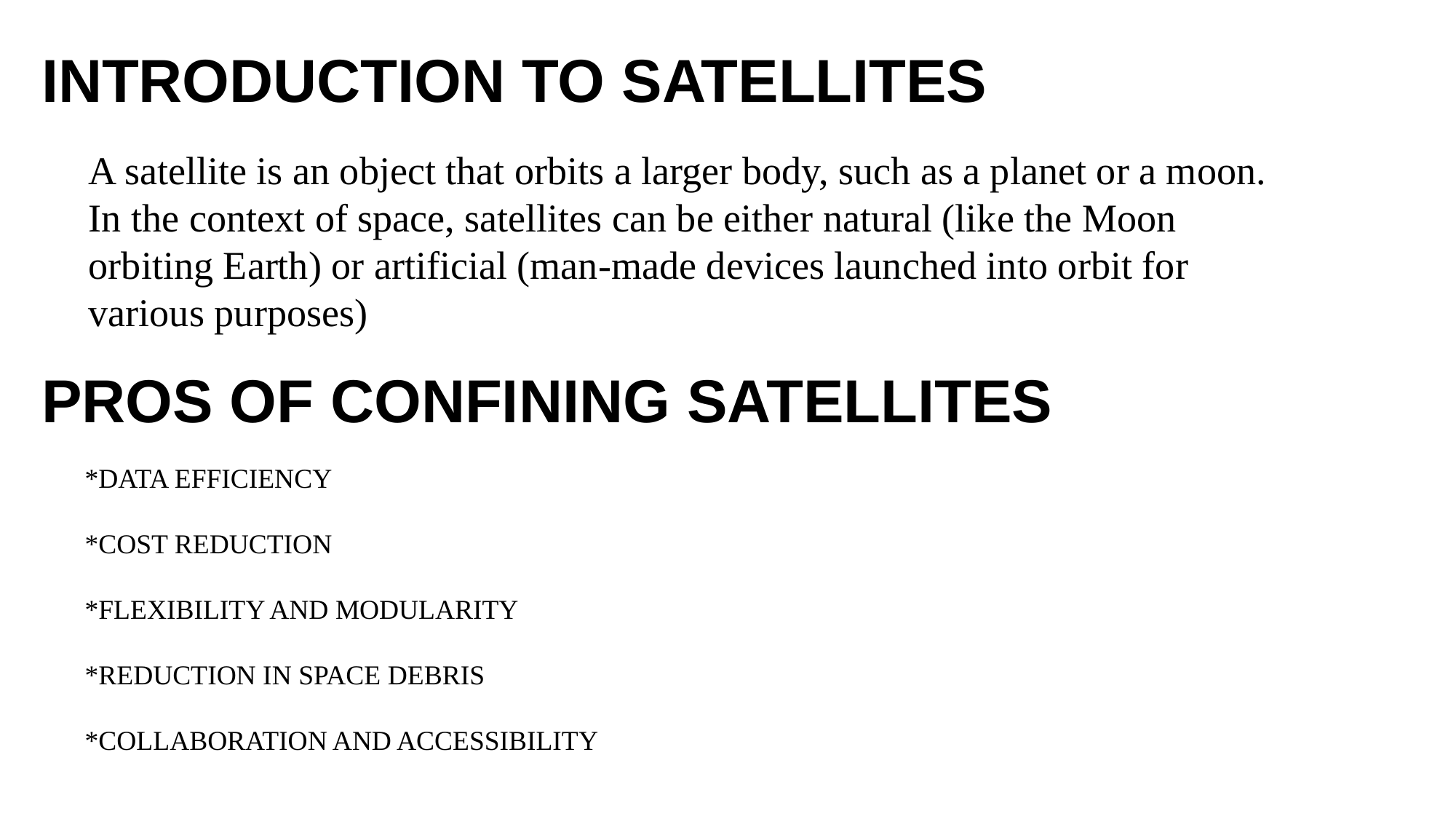

INTRODUCTION TO SATELLITES
A satellite is an object that orbits a larger body, such as a planet or a moon. In the context of space, satellites can be either natural (like the Moon orbiting Earth) or artificial (man-made devices launched into orbit for various purposes)
PROS OF CONFINING SATELLITES
*DATA EFFICIENCY

*COST REDUCTION

*FLEXIBILITY AND MODULARITY

*REDUCTION IN SPACE DEBRIS

*COLLABORATION AND ACCESSIBILITY